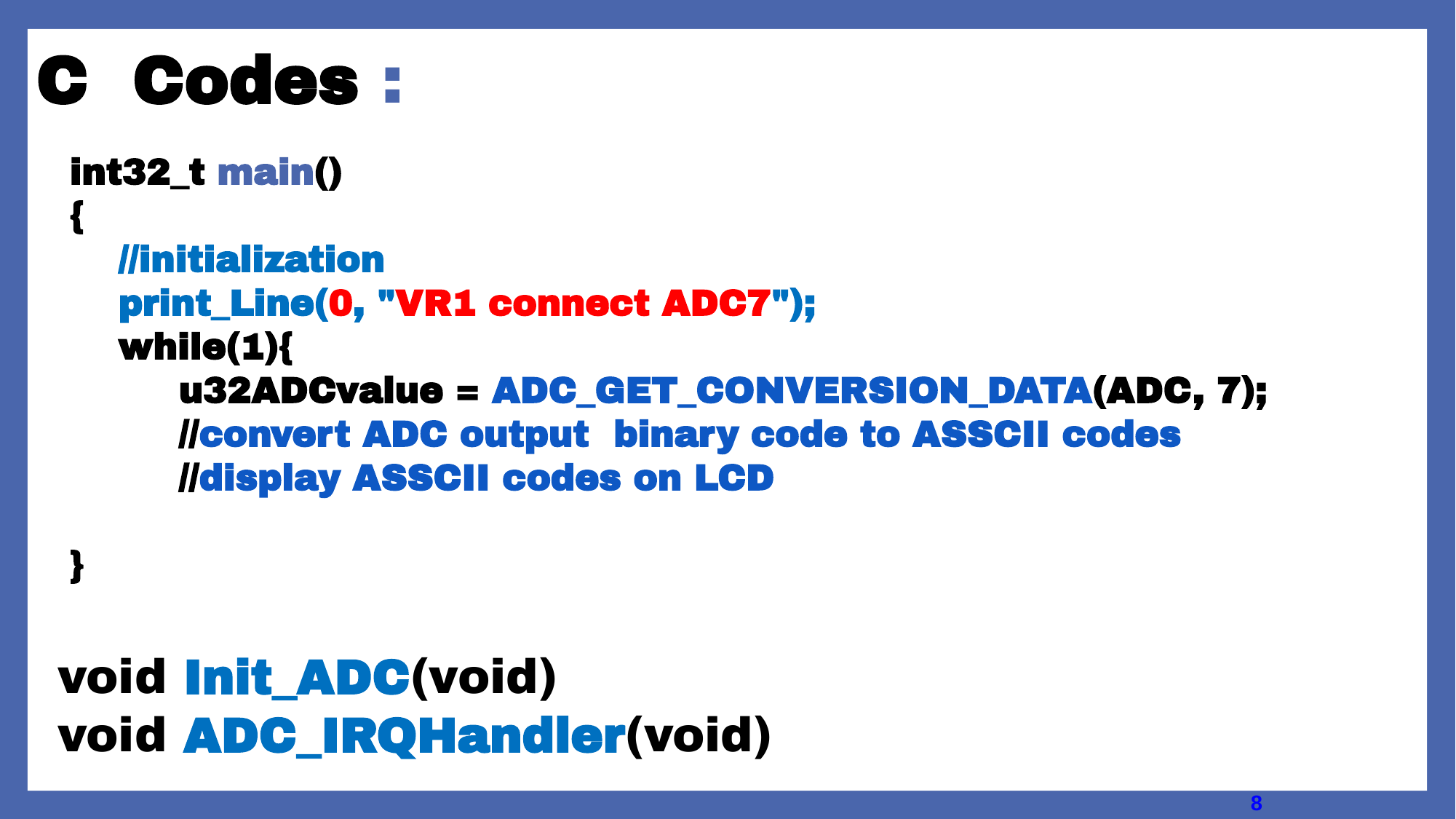

# C  Codes :
int32_t main()
{
    //initialization
    print_Line(0, "VR1 connect ADC7");
    while(1){
	u32ADCvalue = ADC_GET_CONVERSION_DATA(ADC, 7);
	//convert ADC output  binary code to ASSCII codes
	//display ASSCII codes on LCD

}
void Init_ADC(void)
void ADC_IRQHandler(void)
8